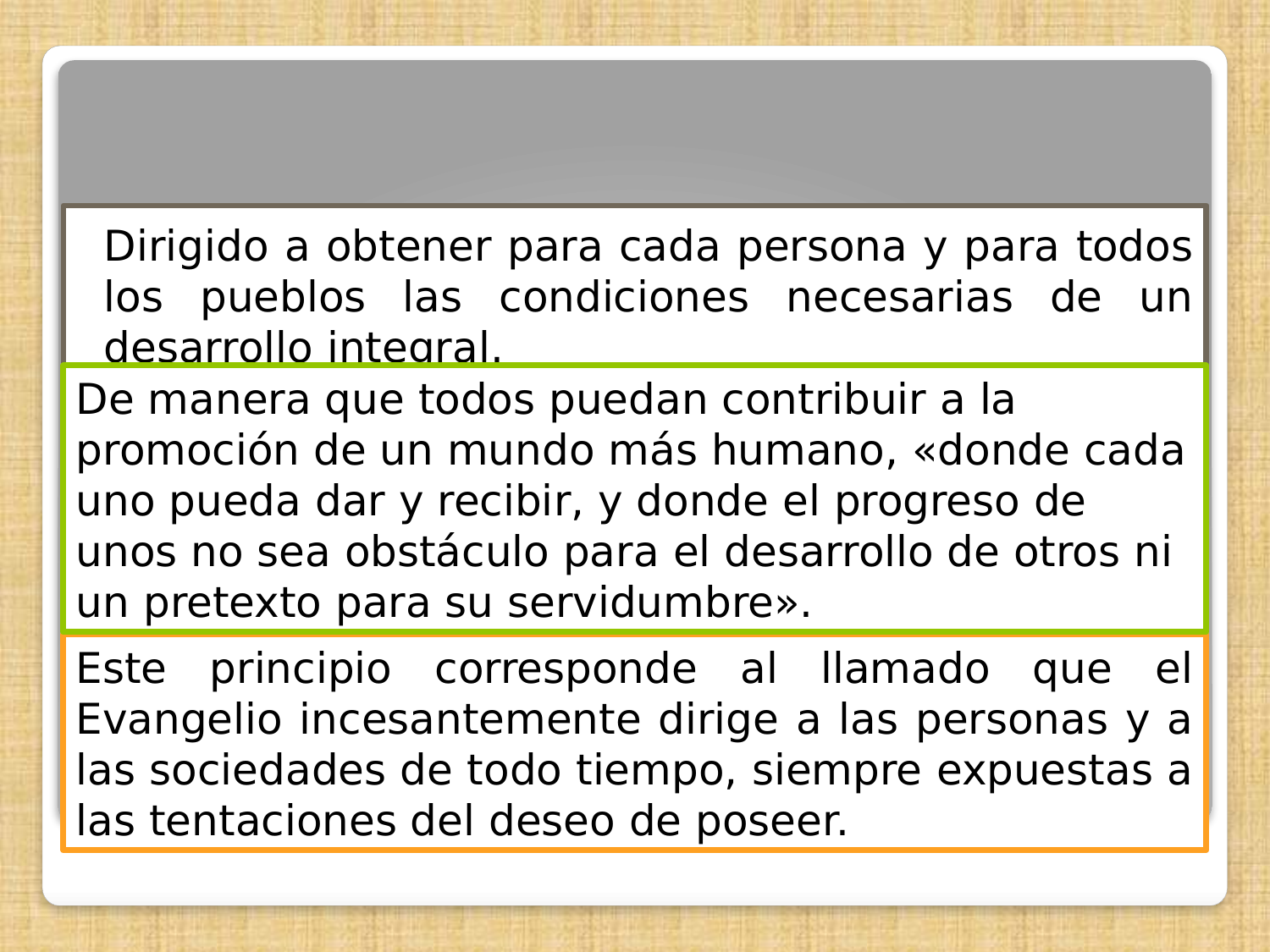

Dirigido a obtener para cada persona y para todos los pueblos las condiciones necesarias de un desarrollo integral.
De manera que todos puedan contribuir a la promoción de un mundo más humano, «donde cada uno pueda dar y recibir, y donde el progreso de unos no sea obstáculo para el desarrollo de otros ni un pretexto para su servidumbre».
Este principio corresponde al llamado que el Evangelio incesantemente dirige a las personas y a las sociedades de todo tiempo, siempre expuestas a las tentaciones del deseo de poseer.
# 175. El destino universal de los bienes comporta un esfuerzo común